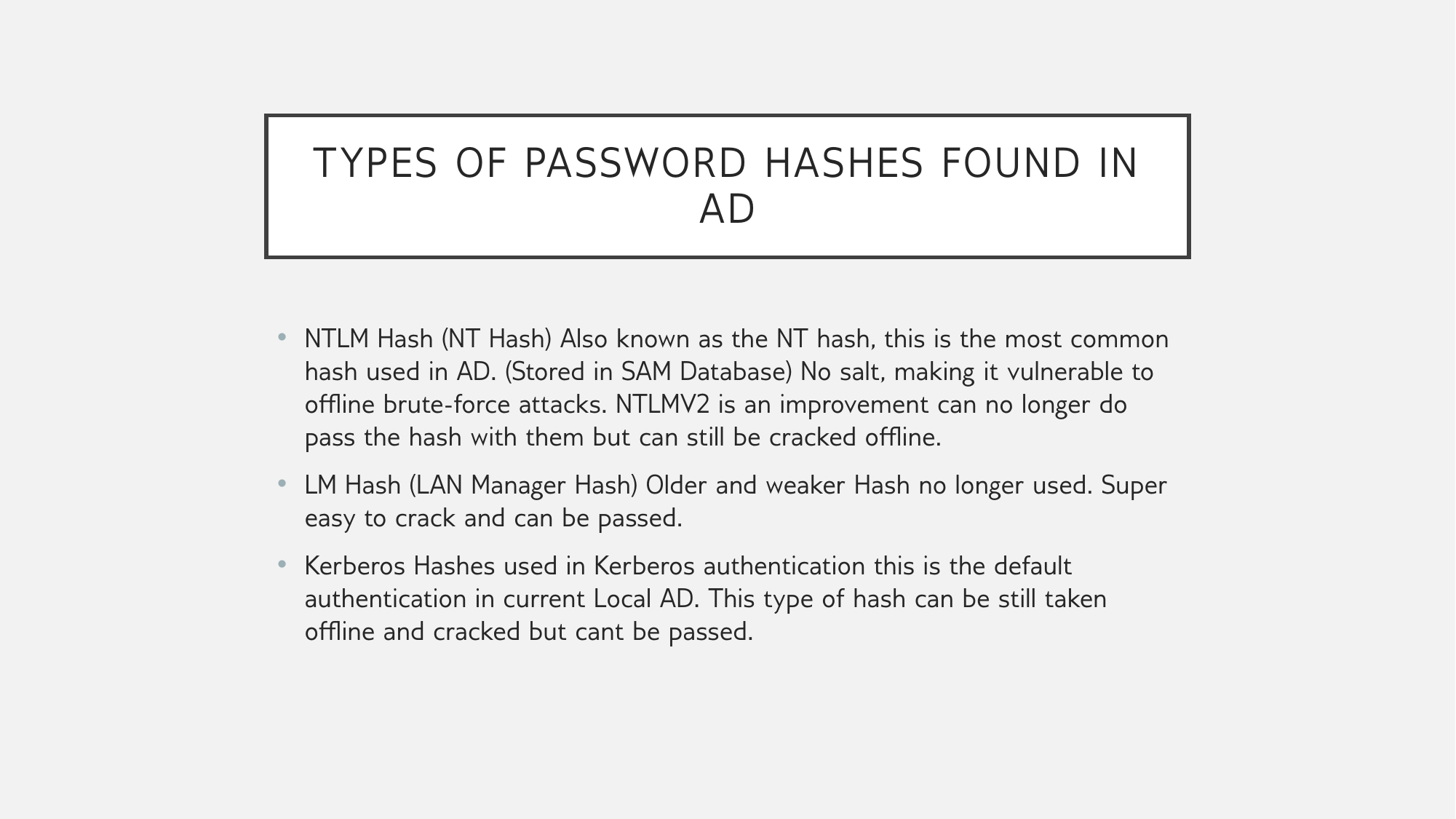

# Types of password hashes found in ad
NTLM Hash (NT Hash) Also known as the NT hash, this is the most common hash used in AD. (Stored in SAM Database) No salt, making it vulnerable to offline brute-force attacks. NTLMV2 is an improvement can no longer do pass the hash with them but can still be cracked offline.
LM Hash (LAN Manager Hash) Older and weaker Hash no longer used. Super easy to crack and can be passed.
Kerberos Hashes used in Kerberos authentication this is the default authentication in current Local AD. This type of hash can be still taken offline and cracked but cant be passed.